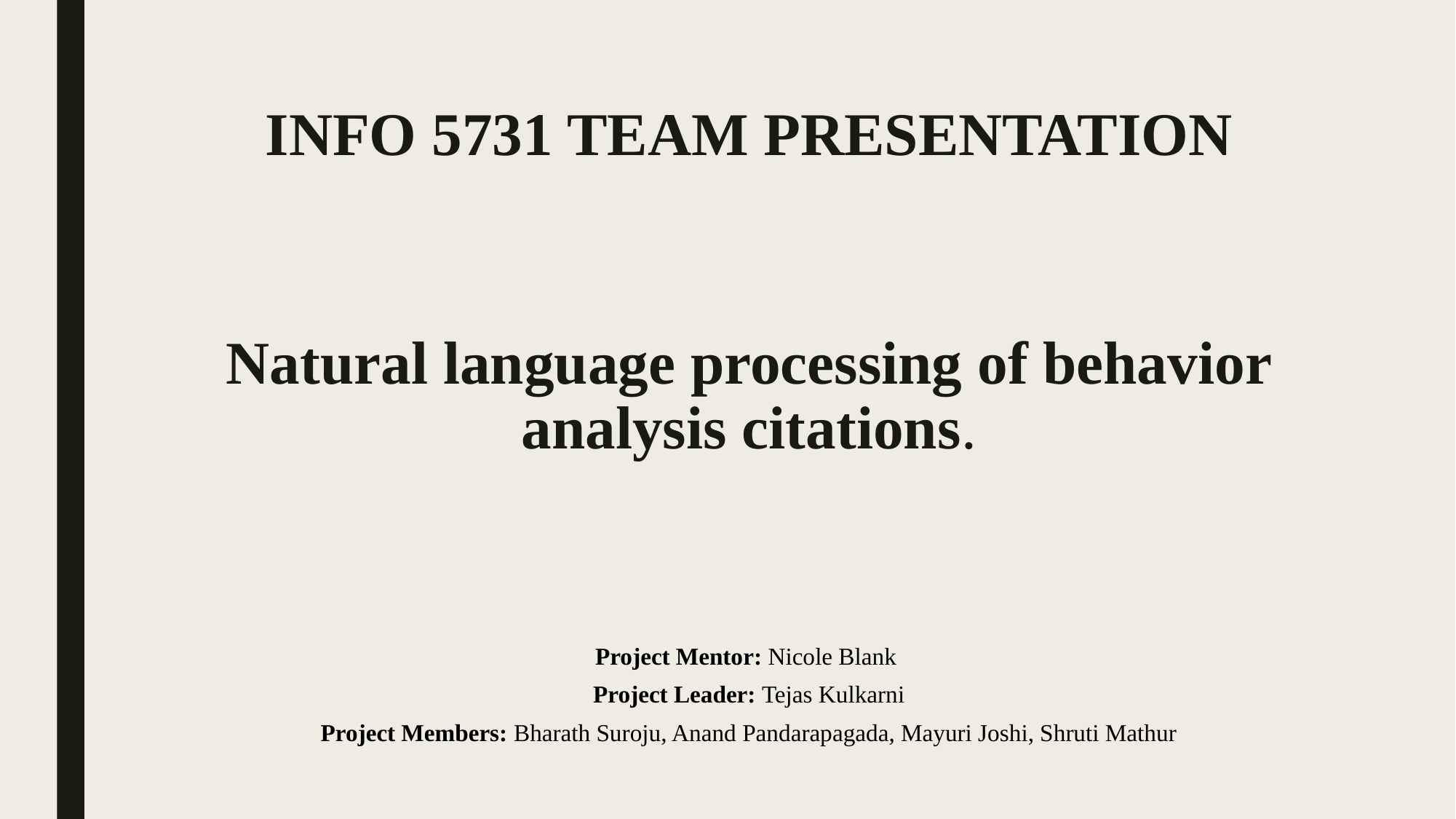

INFO 5731 Team Presentation
Natural language processing of behavior analysis citations.
Project Mentor: Nicole Blank
Project Leader: Tejas Kulkarni
Project Members: Bharath Suroju, Anand Pandarapagada, Mayuri Joshi, Shruti Mathur